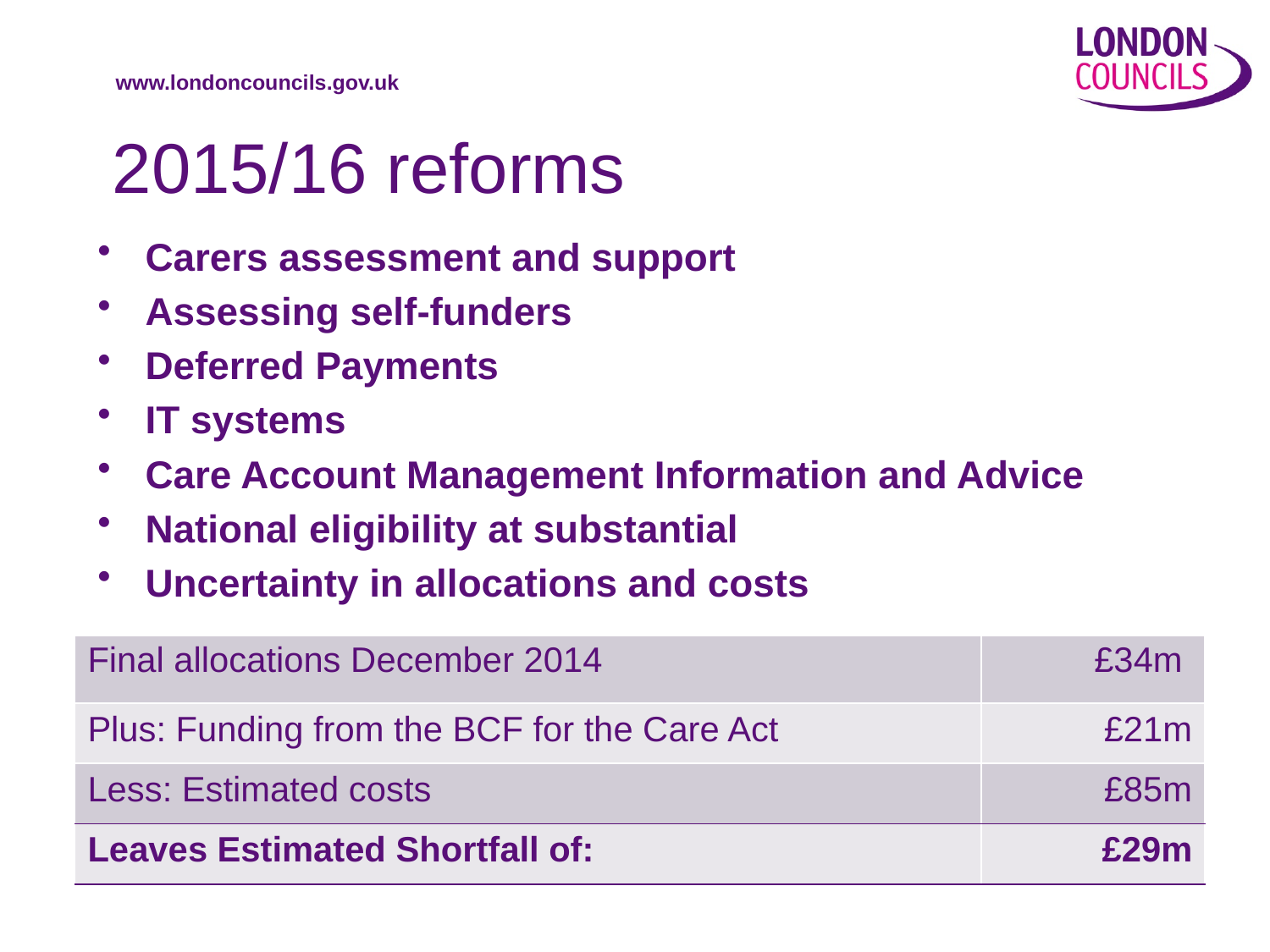

# 2015/16 reforms
Carers assessment and support
Assessing self-funders
Deferred Payments
IT systems
Care Account Management Information and Advice
National eligibility at substantial
Uncertainty in allocations and costs

|  |  |
| --- | --- |
| Final allocations December 2014 | £34m |
| Plus: Funding from the BCF for the Care Act | £21m |
| Less: Estimated costs | £85m |
| Leaves Estimated Shortfall of: | £29m |